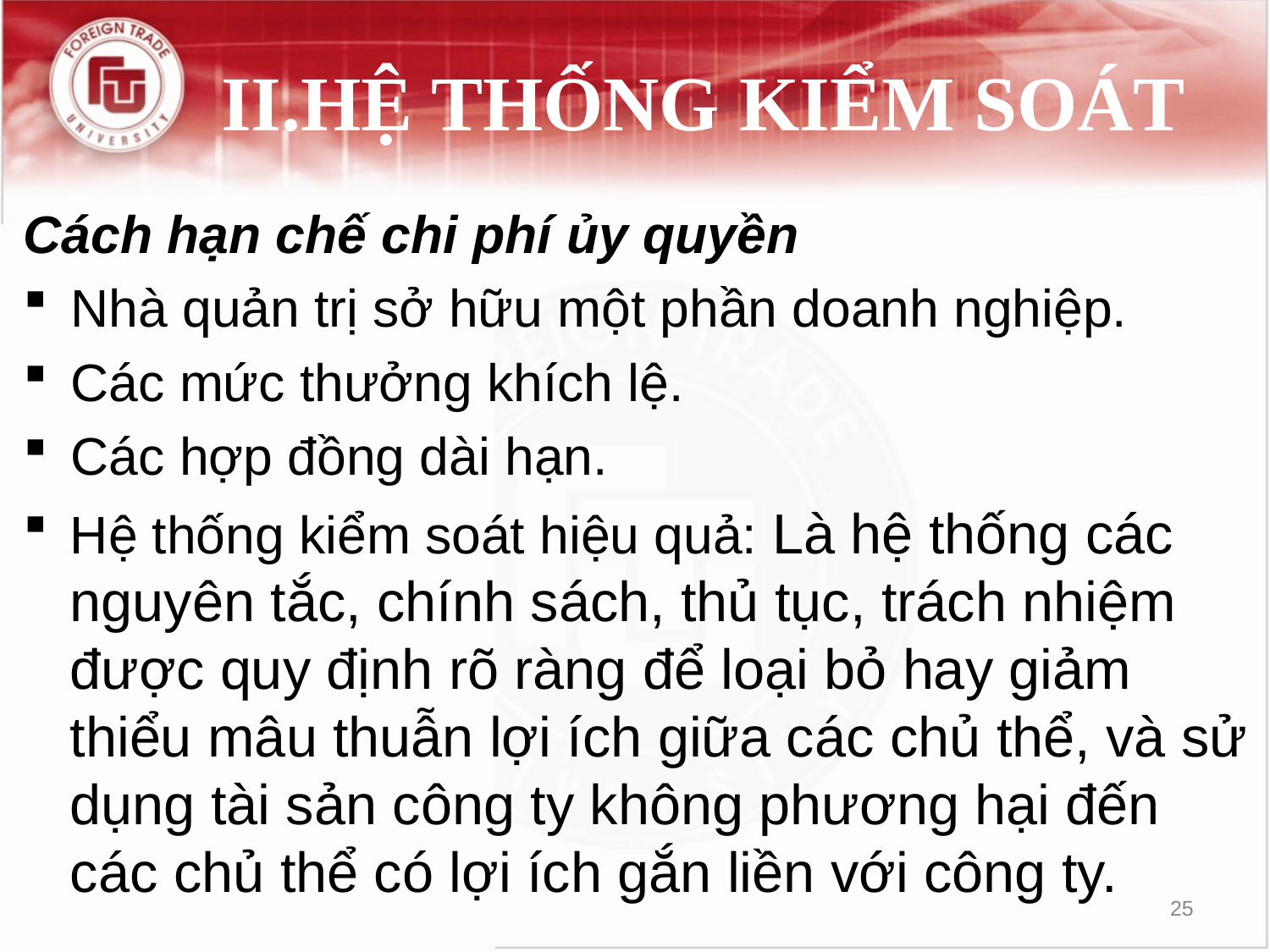

# II.	HỆ THỐNG KIỂM SOÁT
Cách hạn chế chi phí ủy quyền
Nhà quản trị sở hữu một phần doanh nghiệp.
Các mức thưởng khích lệ.
Các hợp đồng dài hạn.
Hệ thống kiểm soát hiệu quả: Là hệ thống các nguyên tắc, chính sách, thủ tục, trách nhiệm được quy định rõ ràng để loại bỏ hay giảm thiểu mâu thuẫn lợi ích giữa các chủ thể, và sử dụng tài sản công ty không phương hại đến các chủ thể có lợi ích gắn liền với công ty.

25